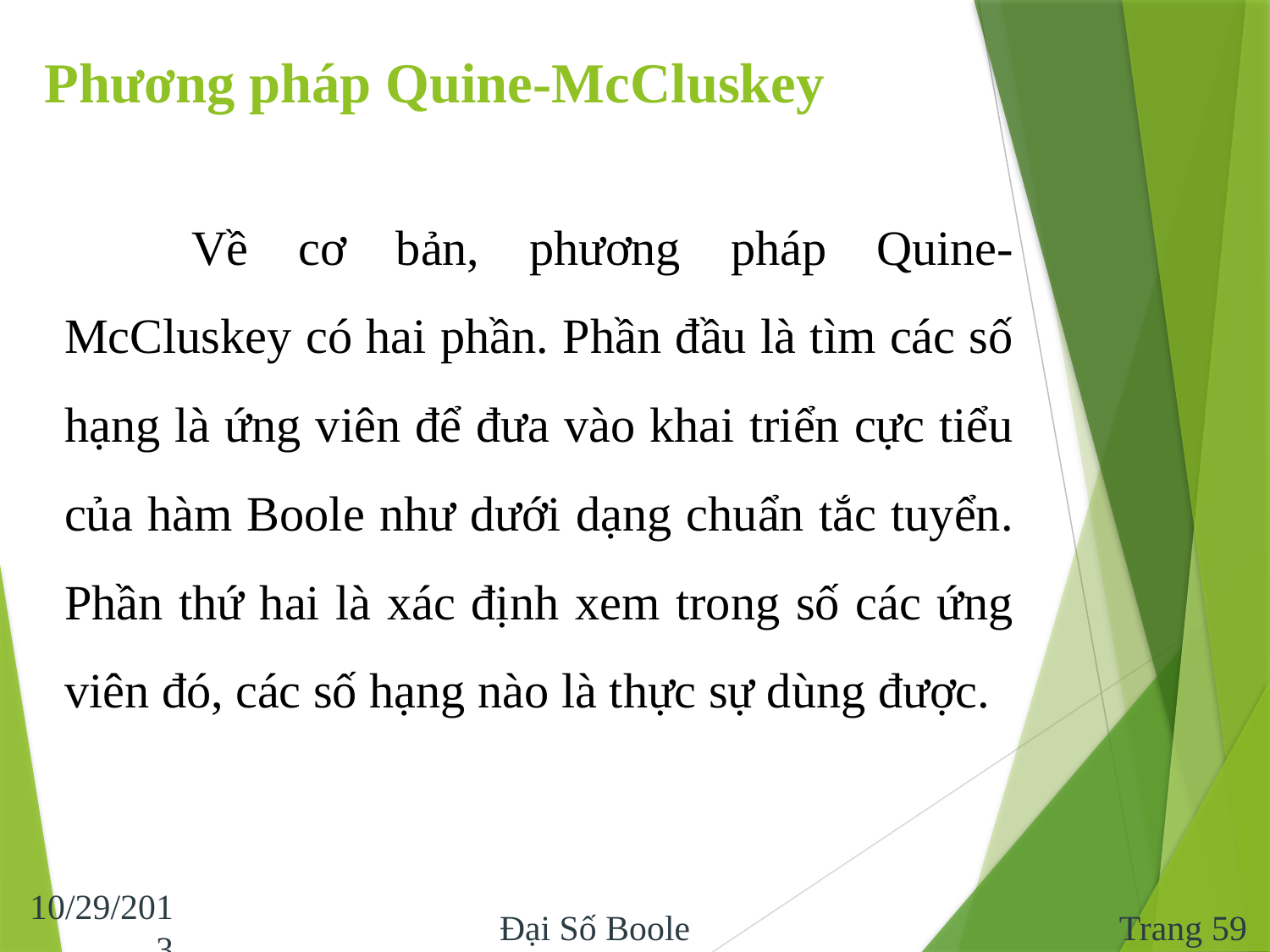

Phương pháp Quine-McCluskey
	Về cơ bản, phương pháp Quine-McCluskey có hai phần. Phần đầu là tìm các số hạng là ứng viên để đưa vào khai triển cực tiểu của hàm Boole như dưới dạng chuẩn tắc tuyển. Phần thứ hai là xác định xem trong số các ứng viên đó, các số hạng nào là thực sự dùng được.

Trang 59
10/29/2013
Đại Số Boole